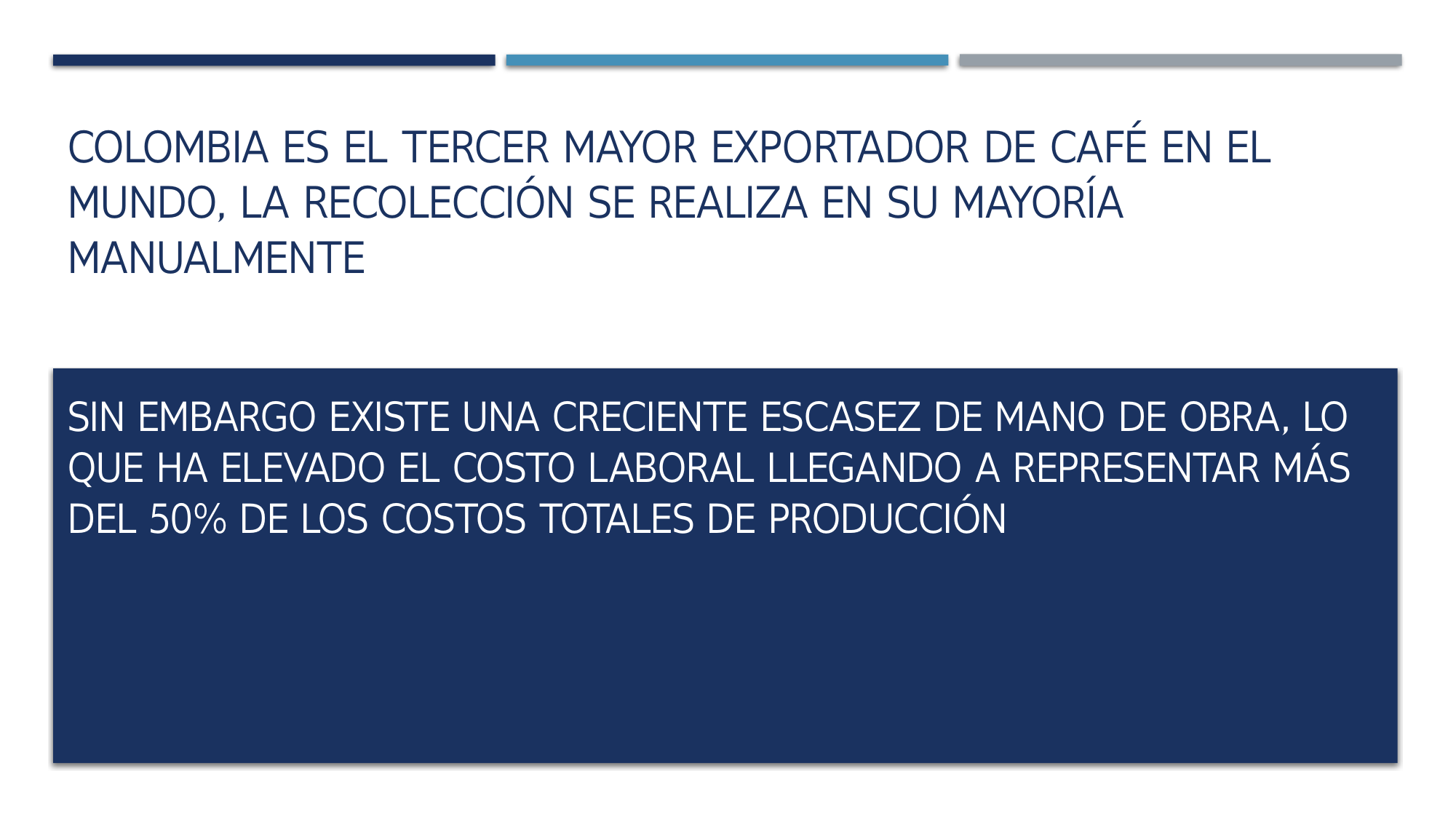

# Colombia es el tercer mayor exportador de café en el mundo, la recolección se realiza en su mayoría manualmente
sin embargo existe una creciente escasez de mano de obra, lo que ha elevado el costo laboral llegando a representar más del 50% de los costos totales de producción